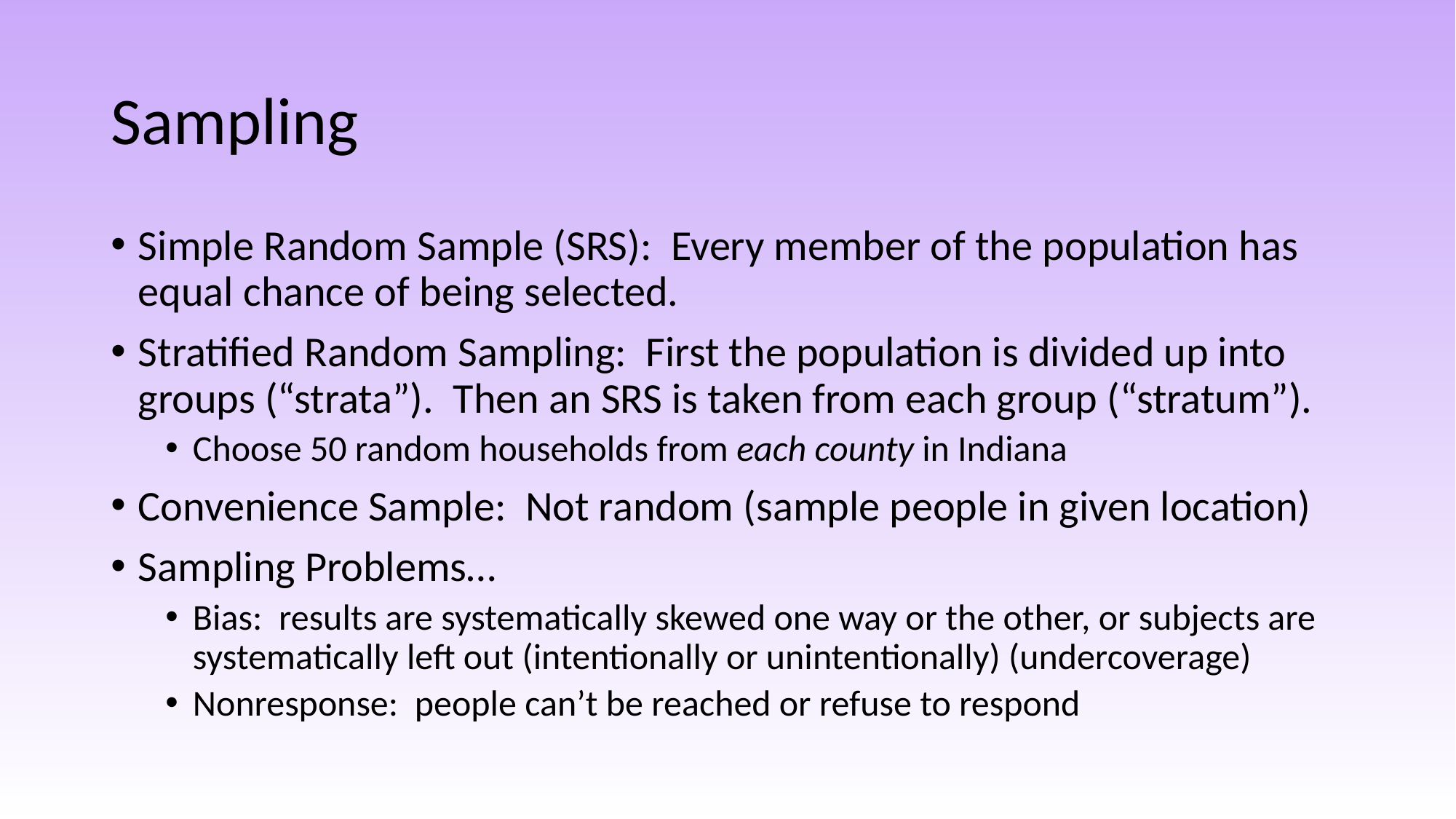

# Sampling
Simple Random Sample (SRS):  Every member of the population has equal chance of being selected.
Stratified Random Sampling:  First the population is divided up into groups (“strata”).  Then an SRS is taken from each group (“stratum”).
Choose 50 random households from each county in Indiana
Convenience Sample:  Not random (sample people in given location)
Sampling Problems…
Bias:  results are systematically skewed one way or the other, or subjects are systematically left out (intentionally or unintentionally) (undercoverage)
Nonresponse:  people can’t be reached or refuse to respond